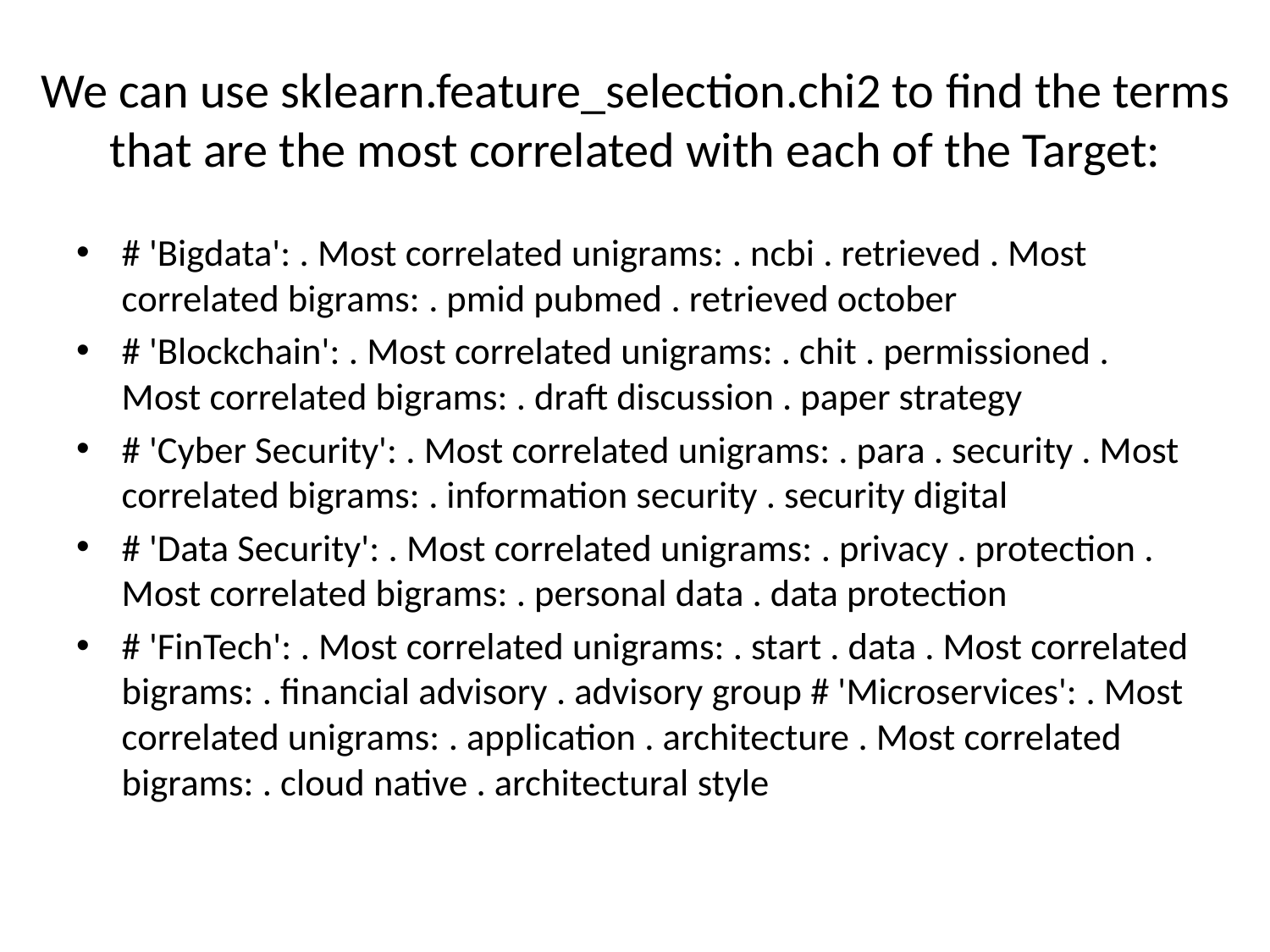

# We can use sklearn.feature_selection.chi2 to find the terms that are the most correlated with each of the Target:
# 'Bigdata': . Most correlated unigrams: . ncbi . retrieved . Most correlated bigrams: . pmid pubmed . retrieved october
# 'Blockchain': . Most correlated unigrams: . chit . permissioned . Most correlated bigrams: . draft discussion . paper strategy
# 'Cyber Security': . Most correlated unigrams: . para . security . Most correlated bigrams: . information security . security digital
# 'Data Security': . Most correlated unigrams: . privacy . protection . Most correlated bigrams: . personal data . data protection
# 'FinTech': . Most correlated unigrams: . start . data . Most correlated bigrams: . financial advisory . advisory group # 'Microservices': . Most correlated unigrams: . application . architecture . Most correlated bigrams: . cloud native . architectural style